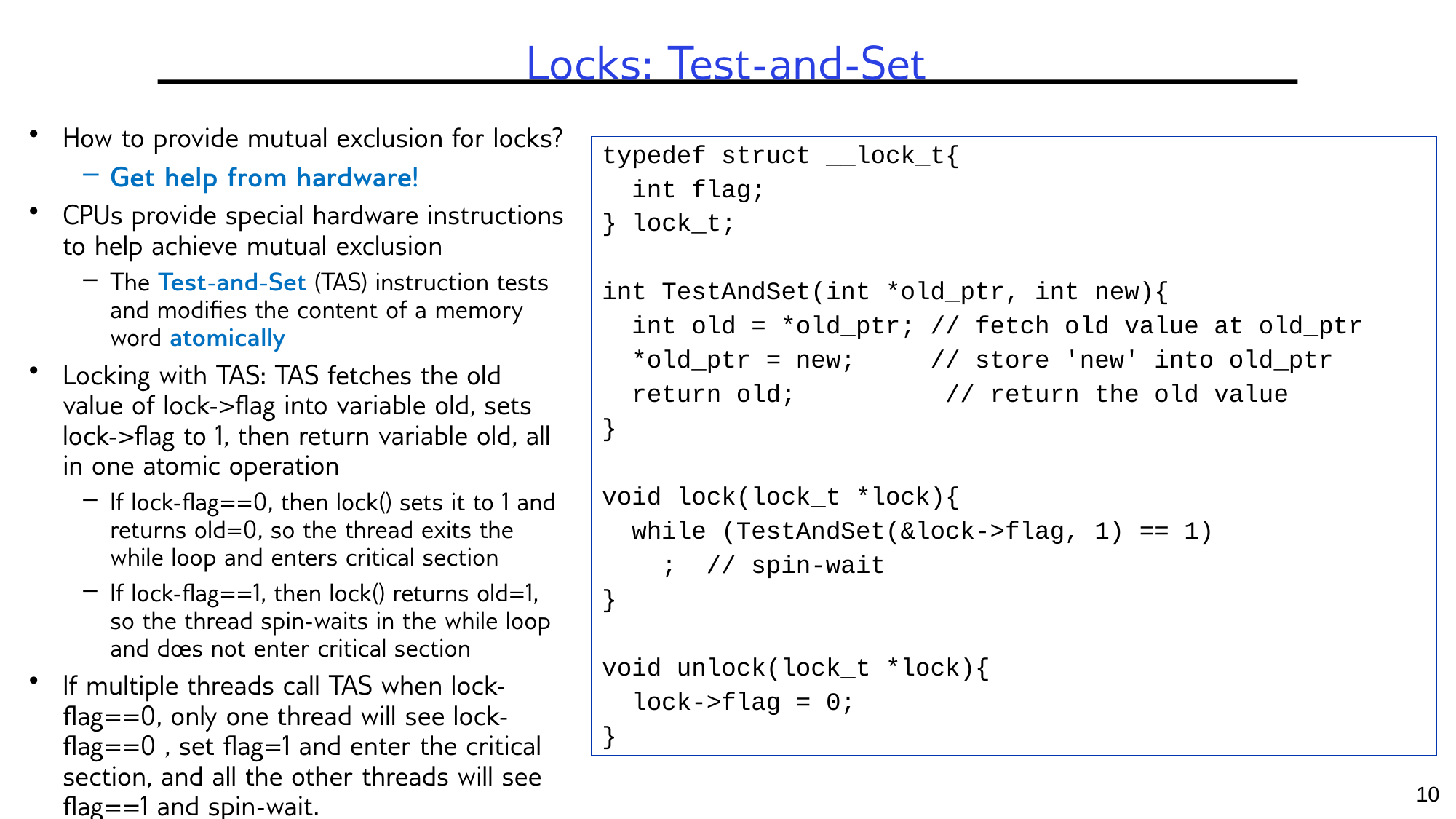

# Locks: Test-and-Set
How to provide mutual exclusion for locks?
Get help from hardware!
CPUs provide special hardware instructions to help achieve mutual exclusion
The Test-and-Set (TAS) instruction tests and modifies the content of a memory word atomically
Locking with TAS: TAS fetches the old value of lock->flag into variable old, sets lock->flag to 1, then return variable old, all in one atomic operation
If lock-flag==0, then lock() sets it to 1 and returns old=0, so the thread exits the while loop and enters critical section
If lock-flag==1, then lock() returns old=1, so the thread spin-waits in the while loop and does not enter critical section
If multiple threads call TAS when lock-flag==0, only one thread will see lock-flag==0 , set flag=1 and enter the critical section, and all the other threads will see flag==1 and spin-wait.
typedef struct __lock_t{
  int flag;
} lock_t;

int TestAndSet(int *old_ptr, int new){
  int old = *old_ptr; // fetch old value at old_ptr
  *old_ptr = new;     // store 'new' into old_ptr
  return old;          // return the old value
}

void lock(lock_t *lock){
  while (TestAndSet(&lock->flag, 1) == 1)
    ;  // spin-wait
}

void unlock(lock_t *lock){
  lock->flag = 0;
}